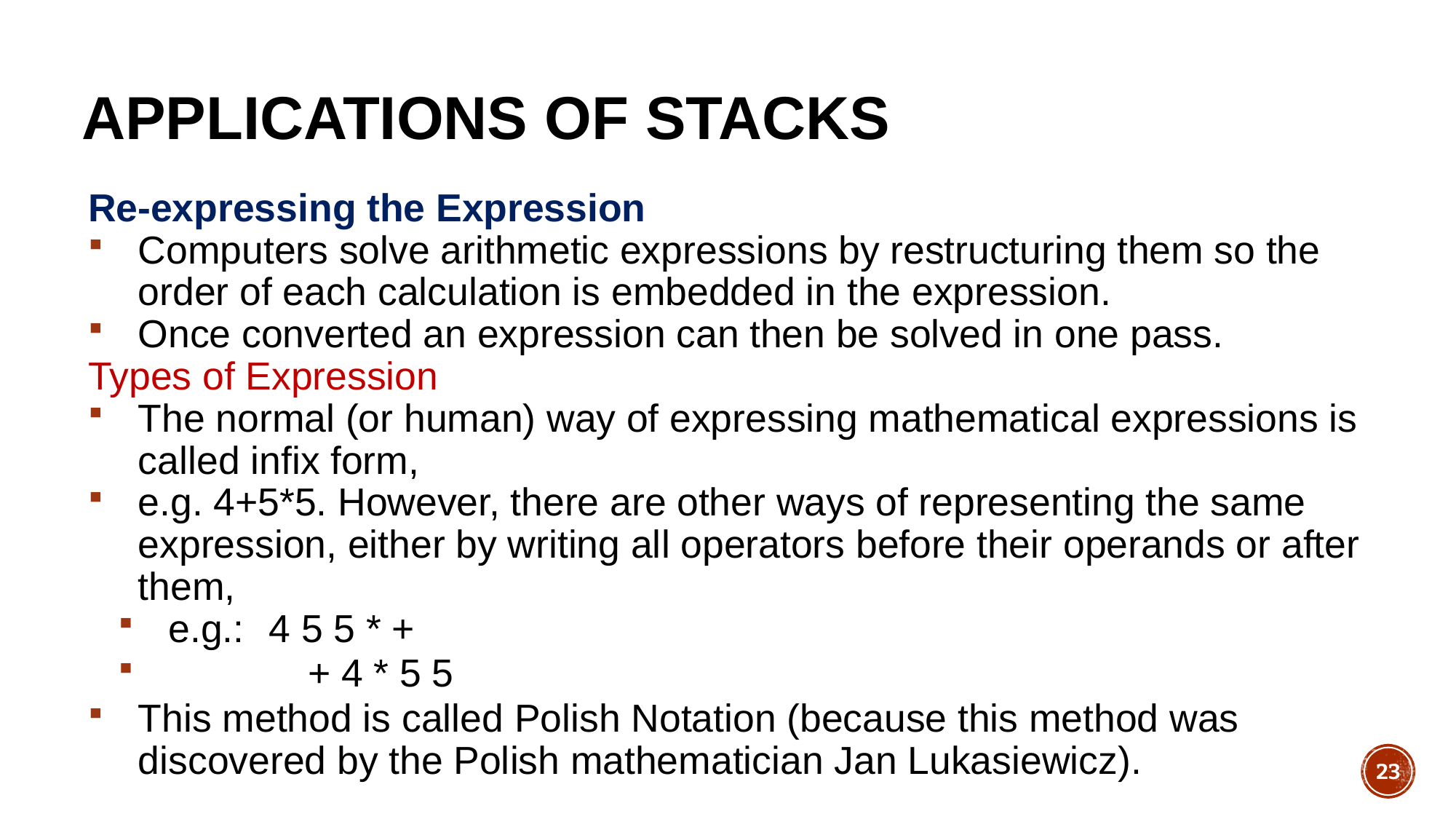

# Applications of Stacks
Re-expressing the Expression
Computers solve arithmetic expressions by restructuring them so the order of each calculation is embedded in the expression.
Once converted an expression can then be solved in one pass.
Types of Expression
The normal (or human) way of expressing mathematical expressions is called infix form,
e.g. 4+5*5. However, there are other ways of representing the same expression, either by writing all operators before their operands or after them,
e.g.:	4 5 5 * +
             + 4 * 5 5
This method is called Polish Notation (because this method was discovered by the Polish mathematician Jan Lukasiewicz).
23